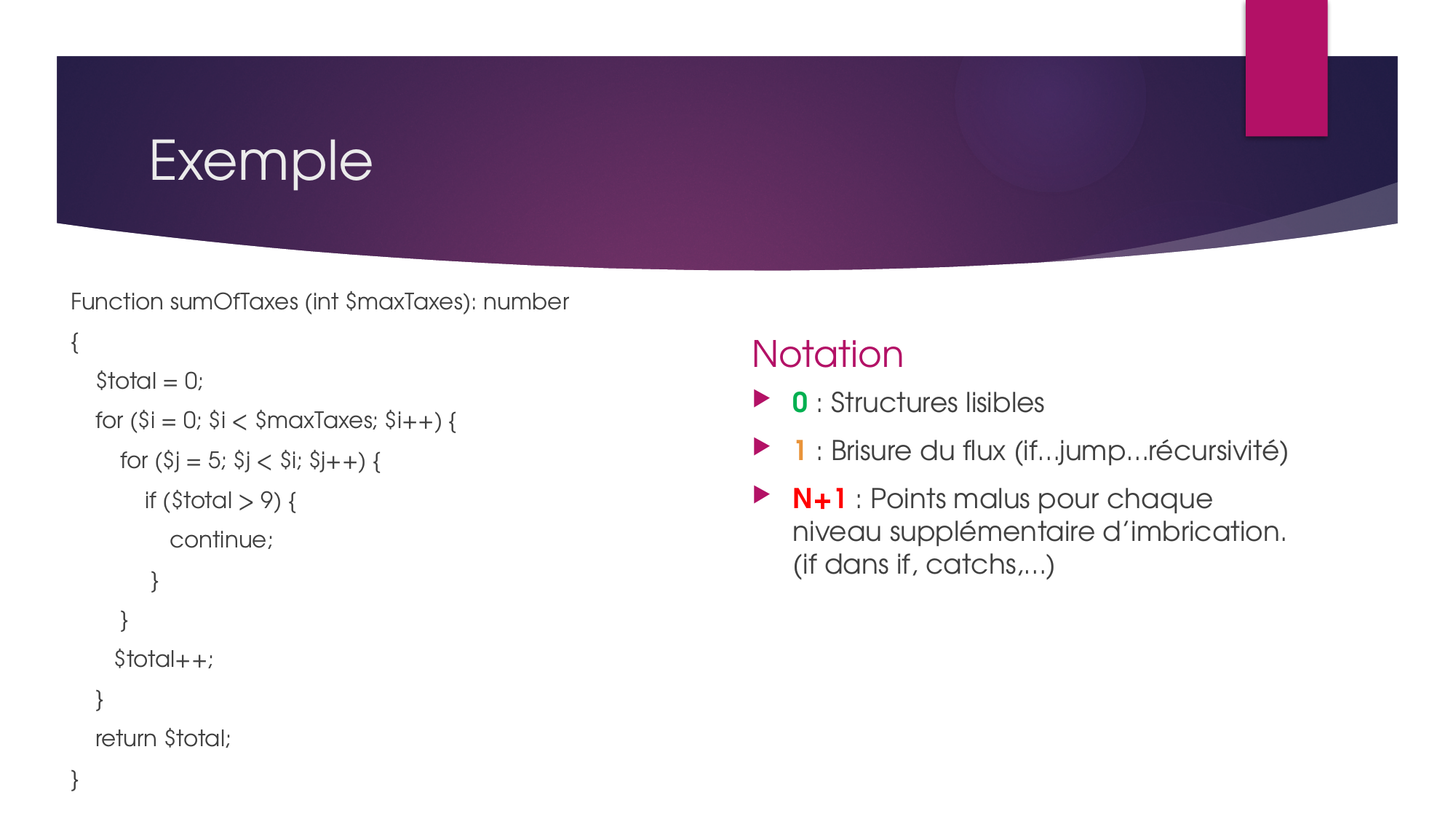

# Exemple
Function sumOfTaxes (int $maxTaxes): number
{
    $total = 0;
    for ($i = 0; $i < $maxTaxes; $i++) {
        for ($j = 5; $j < $i; $j++) {
            if ($total > 9) {
                continue;
             }
        }
       $total++;
    }
    return $total;
}
Notation
0 : Structures lisibles
1 : Brisure du flux (if…jump…récursivité)
N+1 : Points malus pour chaque niveau supplémentaire d’imbrication. (if dans if, catchs,…)